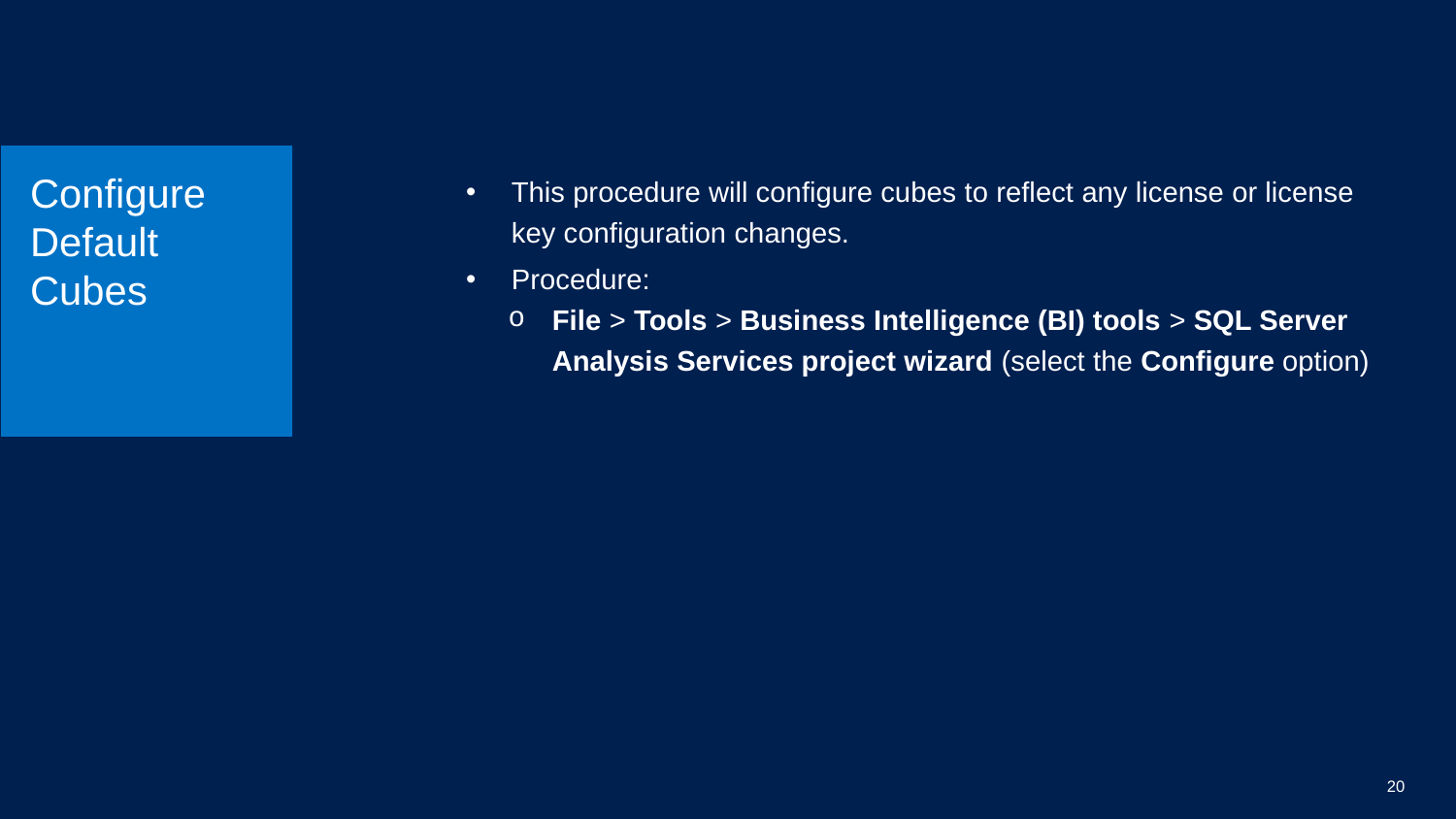

# Configure Default Cubes
This procedure will configure cubes to reflect any license or license key configuration changes.
Procedure:
File > Tools > Business Intelligence (BI) tools > SQL Server Analysis Services project wizard (select the Configure option)
20